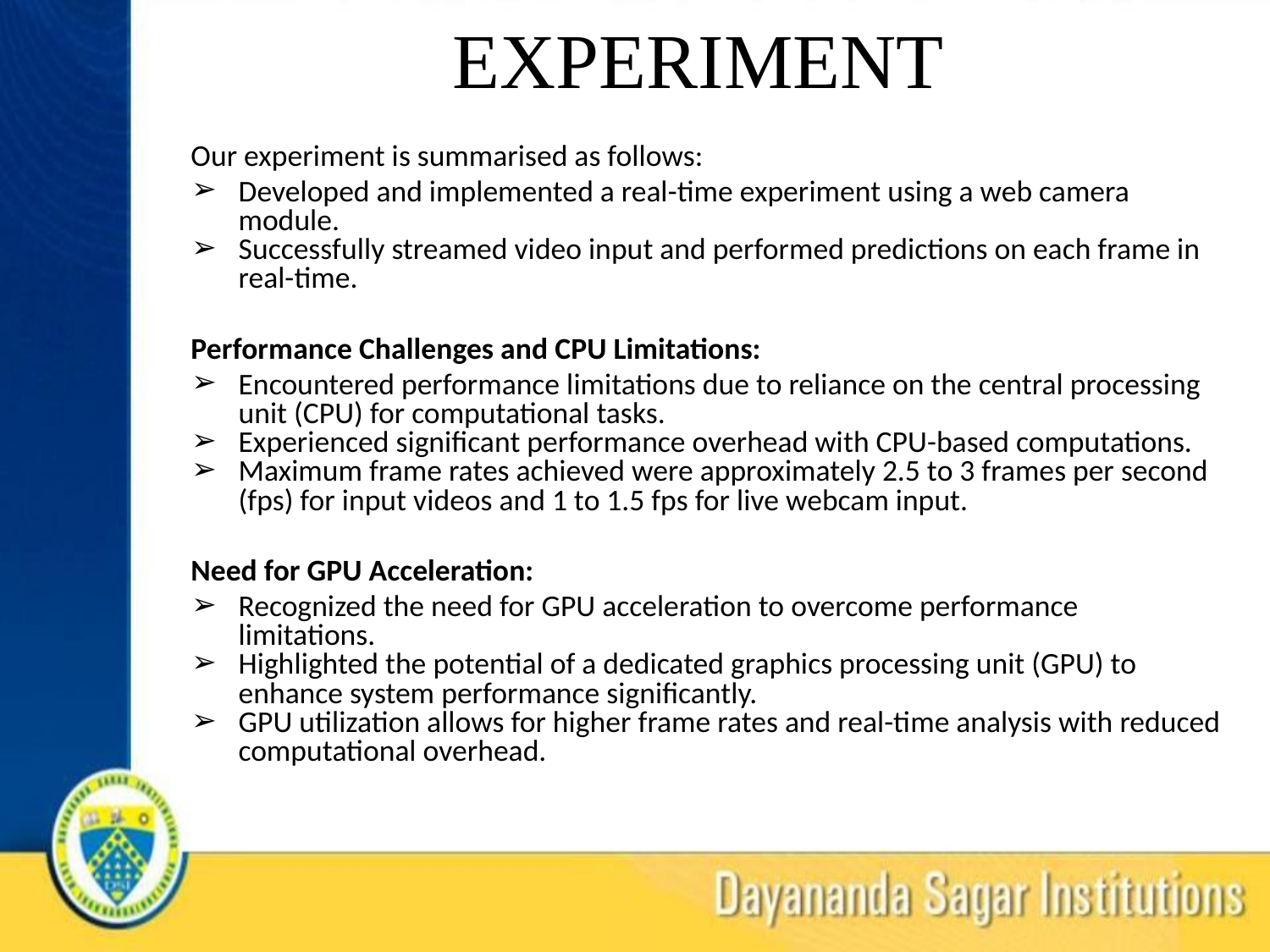

# EXPERIMENT
Our experiment is summarised as follows:
Developed and implemented a real-time experiment using a web camera module.
Successfully streamed video input and performed predictions on each frame in real-time.

Performance Challenges and CPU Limitations:
Encountered performance limitations due to reliance on the central processing unit (CPU) for computational tasks.
Experienced significant performance overhead with CPU-based computations.
Maximum frame rates achieved were approximately 2.5 to 3 frames per second (fps) for input videos and 1 to 1.5 fps for live webcam input.

Need for GPU Acceleration:
Recognized the need for GPU acceleration to overcome performance limitations.
Highlighted the potential of a dedicated graphics processing unit (GPU) to enhance system performance significantly.
GPU utilization allows for higher frame rates and real-time analysis with reduced computational overhead.